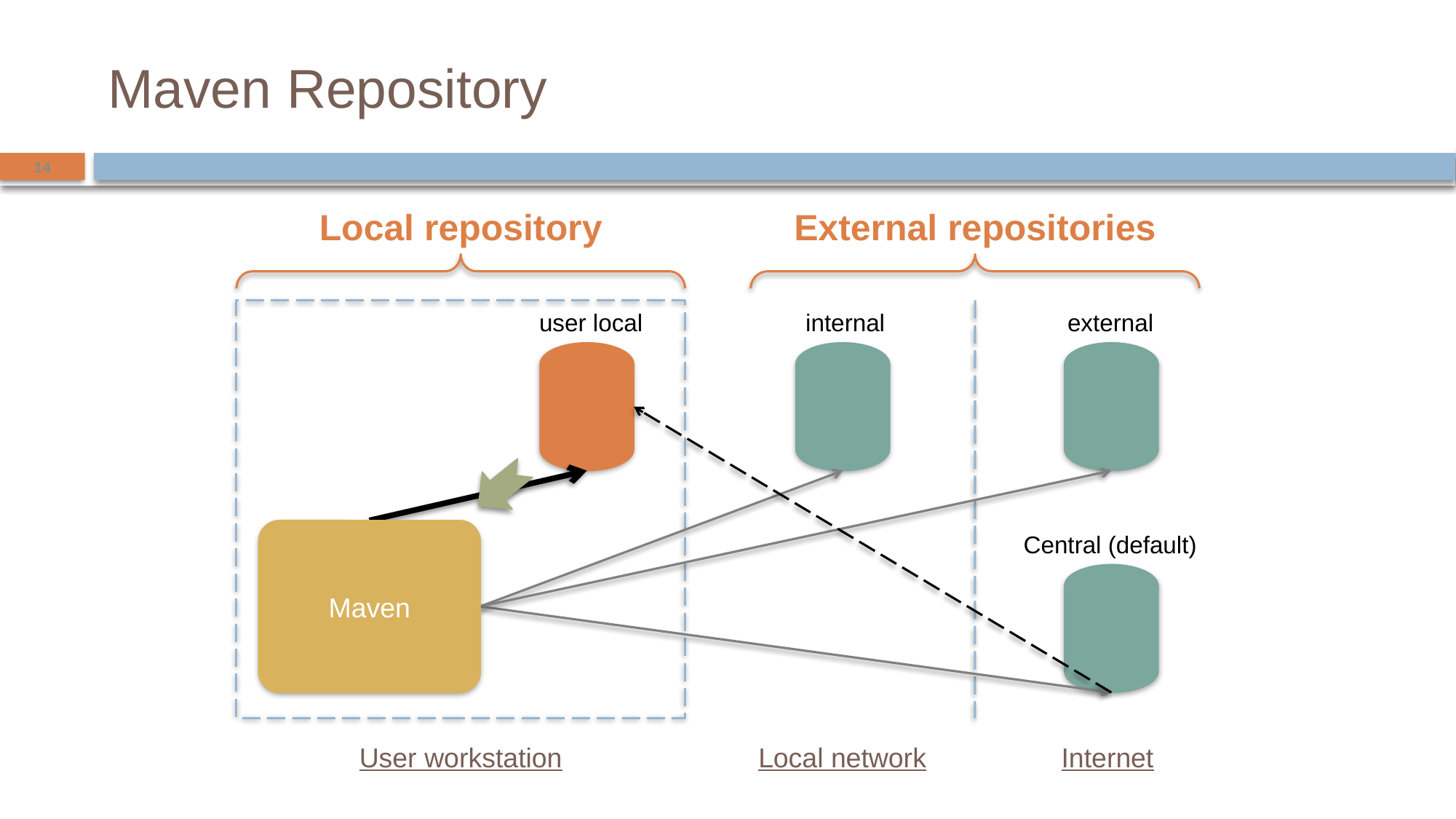

# Maven Repository

14
Local repository
External repositories

user local
internal
external

Maven
Central (default)

User workstation
Local network
Internet